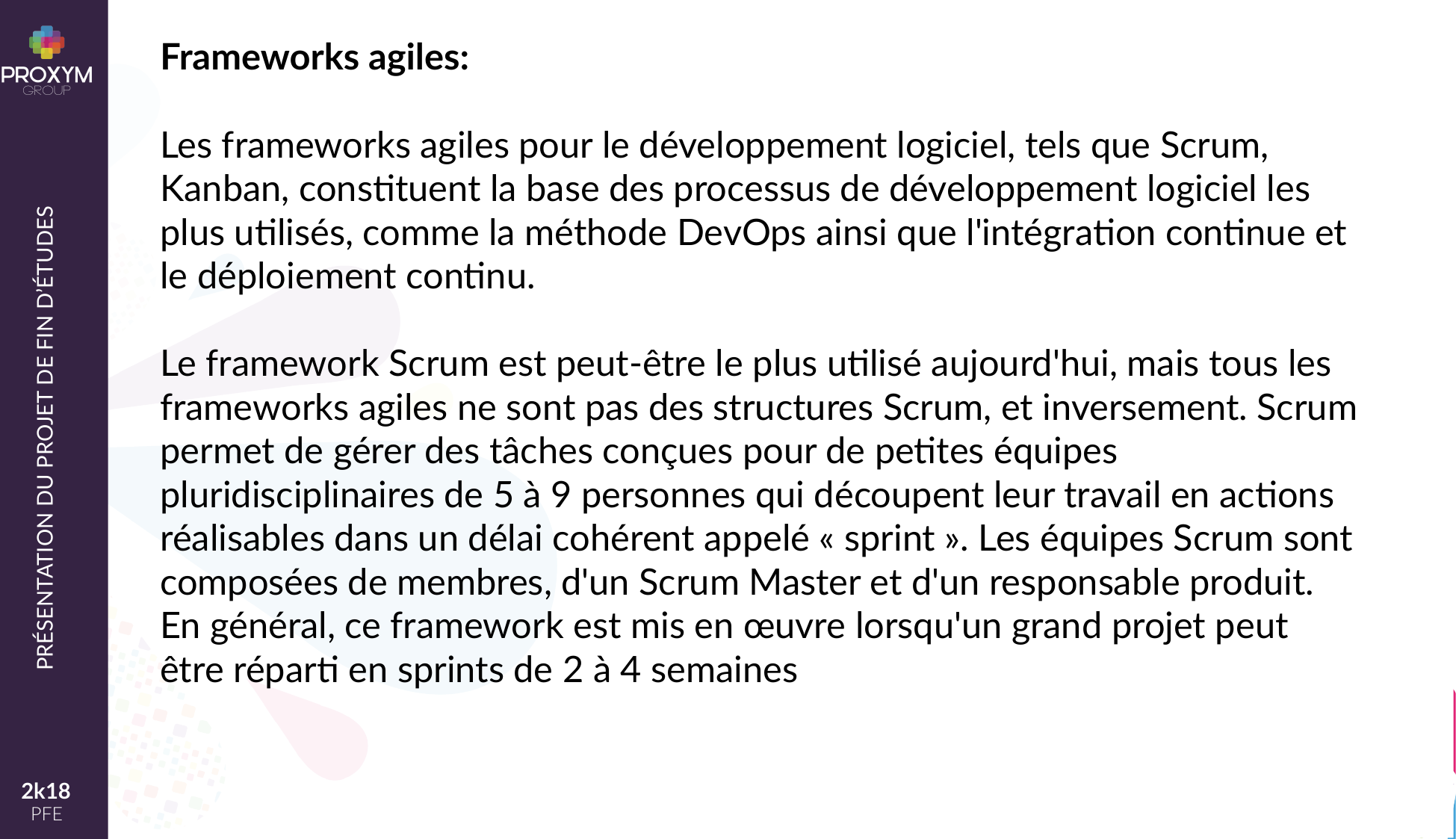

Frameworks agiles:
Les frameworks agiles pour le développement logiciel, tels que Scrum, Kanban, constituent la base des processus de développement logiciel les plus utilisés, comme la méthode DevOps ainsi que l'intégration continue et le déploiement continu.
Le framework Scrum est peut-être le plus utilisé aujourd'hui, mais tous les frameworks agiles ne sont pas des structures Scrum, et inversement. Scrum permet de gérer des tâches conçues pour de petites équipes pluridisciplinaires de 5 à 9 personnes qui découpent leur travail en actions réalisables dans un délai cohérent appelé « sprint ». Les équipes Scrum sont composées de membres, d'un Scrum Master et d'un responsable produit. En général, ce framework est mis en œuvre lorsqu'un grand projet peut être réparti en sprints de 2 à 4 semaines